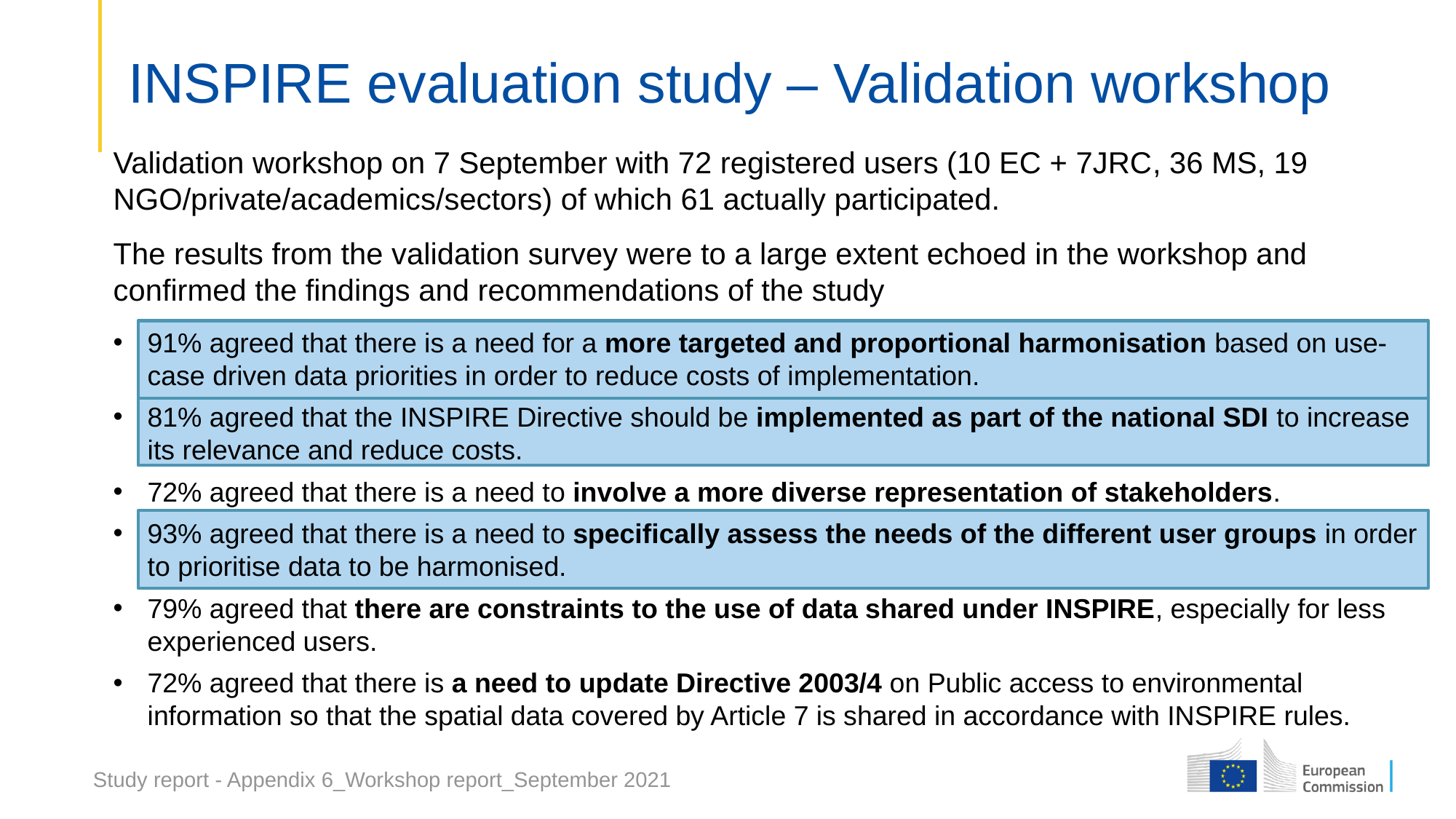

# INSPIRE evaluation study – Validation workshop
Validation workshop on 7 September with 72 registered users (10 EC + 7JRC, 36 MS, 19 NGO/private/academics/sectors) of which 61 actually participated.
The results from the validation survey were to a large extent echoed in the workshop and confirmed the findings and recommendations of the study
91% agreed that there is a need for a more targeted and proportional harmonisation based on use-case driven data priorities in order to reduce costs of implementation.
81% agreed that the INSPIRE Directive should be implemented as part of the national SDI to increase its relevance and reduce costs.
72% agreed that there is a need to involve a more diverse representation of stakeholders.
93% agreed that there is a need to specifically assess the needs of the different user groups in order to prioritise data to be harmonised.
79% agreed that there are constraints to the use of data shared under INSPIRE, especially for less experienced users.
72% agreed that there is a need to update Directive 2003/4 on Public access to environmental information so that the spatial data covered by Article 7 is shared in accordance with INSPIRE rules.

Study report - Appendix 6_Workshop report_September 2021